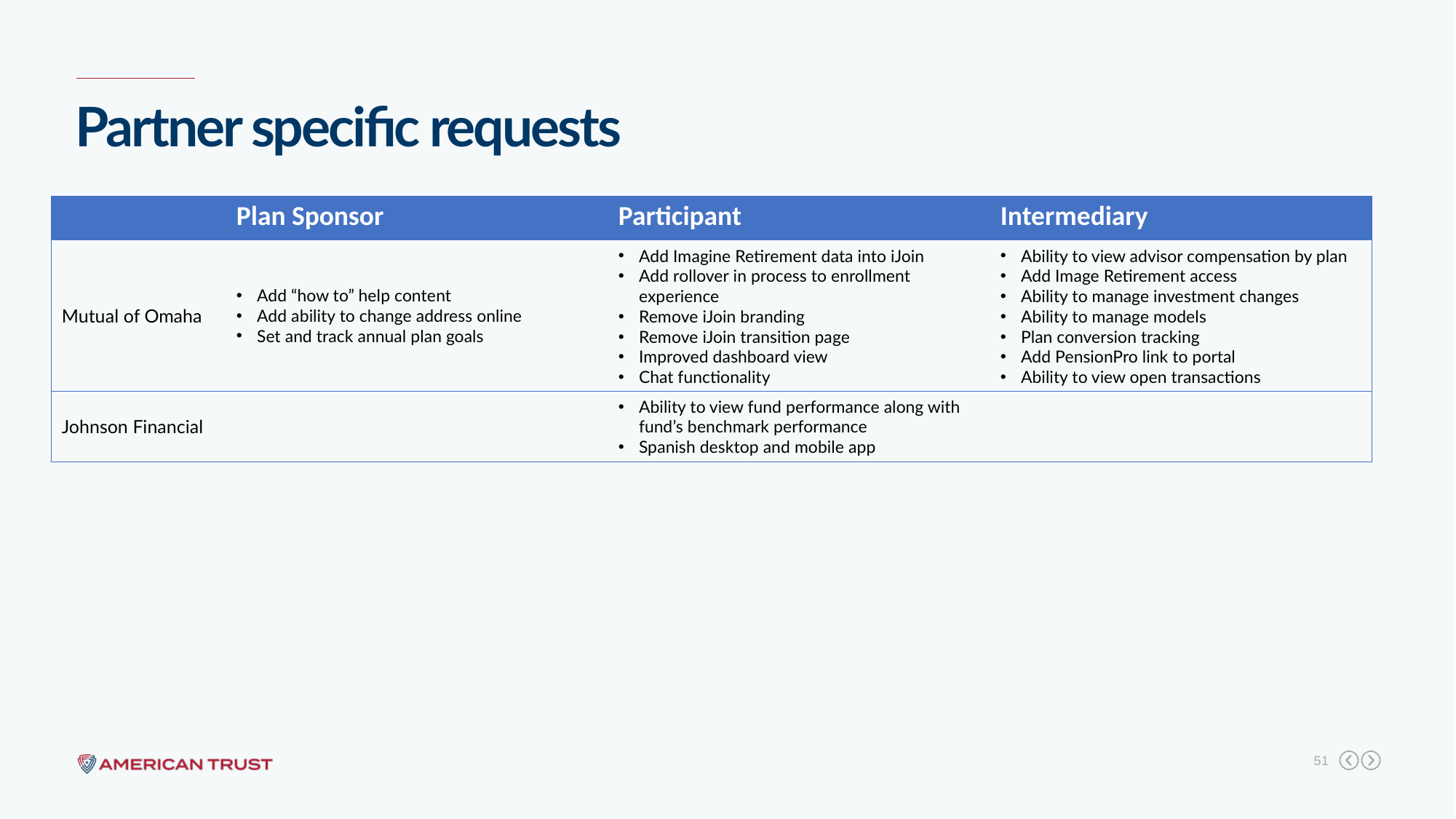

Partner specific requests
MVP 3+: Prioritize high value operational self-service capabilities

|  | Plan Sponsor | Participant | Intermediary |
| --- | --- | --- | --- |
| Mutual of Omaha | Add “how to” help content Add ability to change address online Set and track annual plan goals | Add Imagine Retirement data into iJoin Add rollover in process to enrollment experience Remove iJoin branding Remove iJoin transition page Improved dashboard view Chat functionality | Ability to view advisor compensation by plan Add Image Retirement access Ability to manage investment changes Ability to manage models Plan conversion tracking Add PensionPro link to portal Ability to view open transactions |
| Johnson Financial |  | Ability to view fund performance along with fund’s benchmark performance Spanish desktop and mobile app |  |